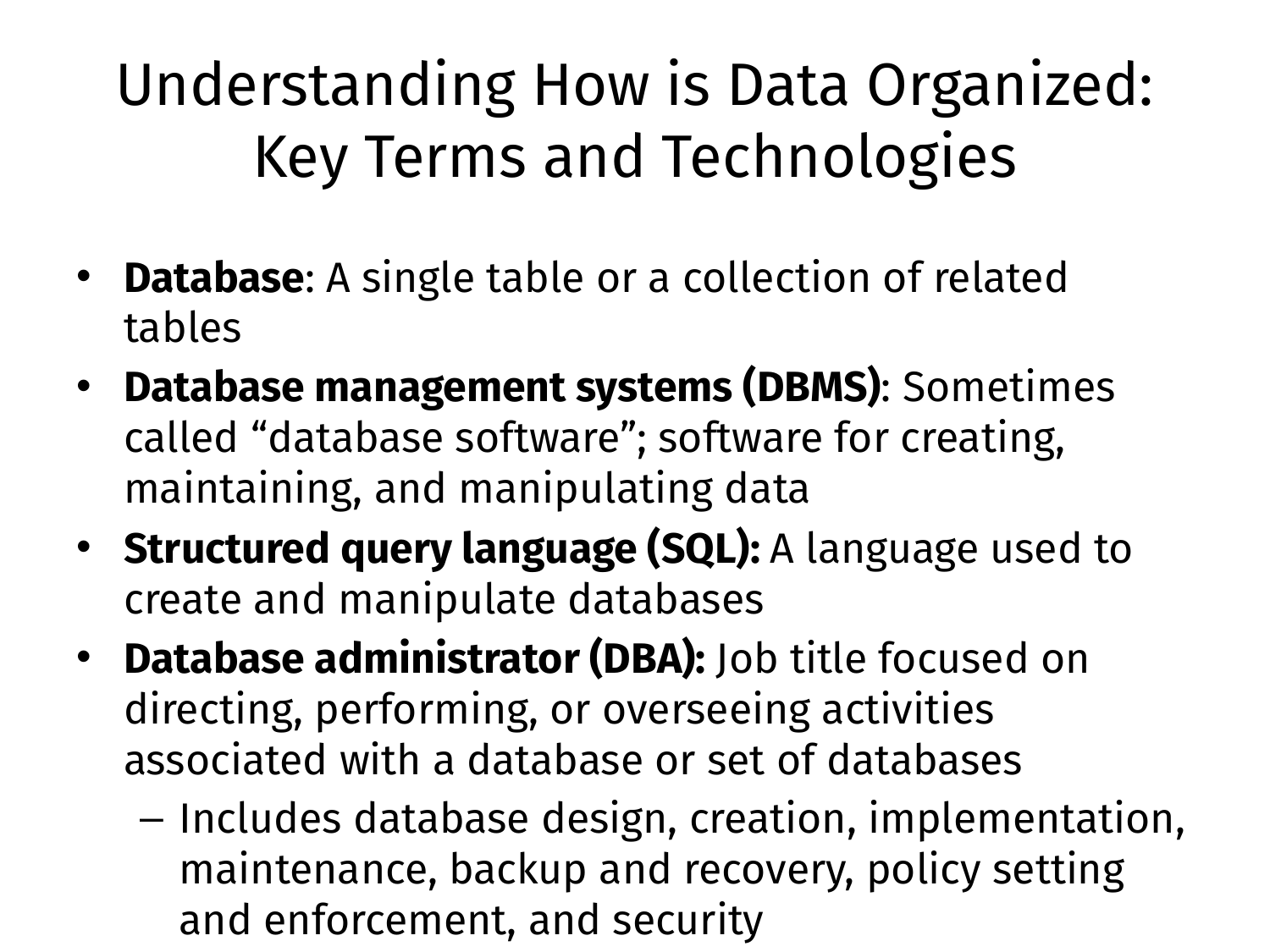

# Understanding How is Data Organized: Key Terms and Technologies
Database: A single table or a collection of related tables
Database management systems (DBMS): Sometimes called “database software”; software for creating, maintaining, and manipulating data
Structured query language (SQL): A language used to create and manipulate databases
Database administrator (DBA): Job title focused on directing, performing, or overseeing activities associated with a database or set of databases
Includes database design, creation, implementation, maintenance, backup and recovery, policy setting and enforcement, and security
11-15